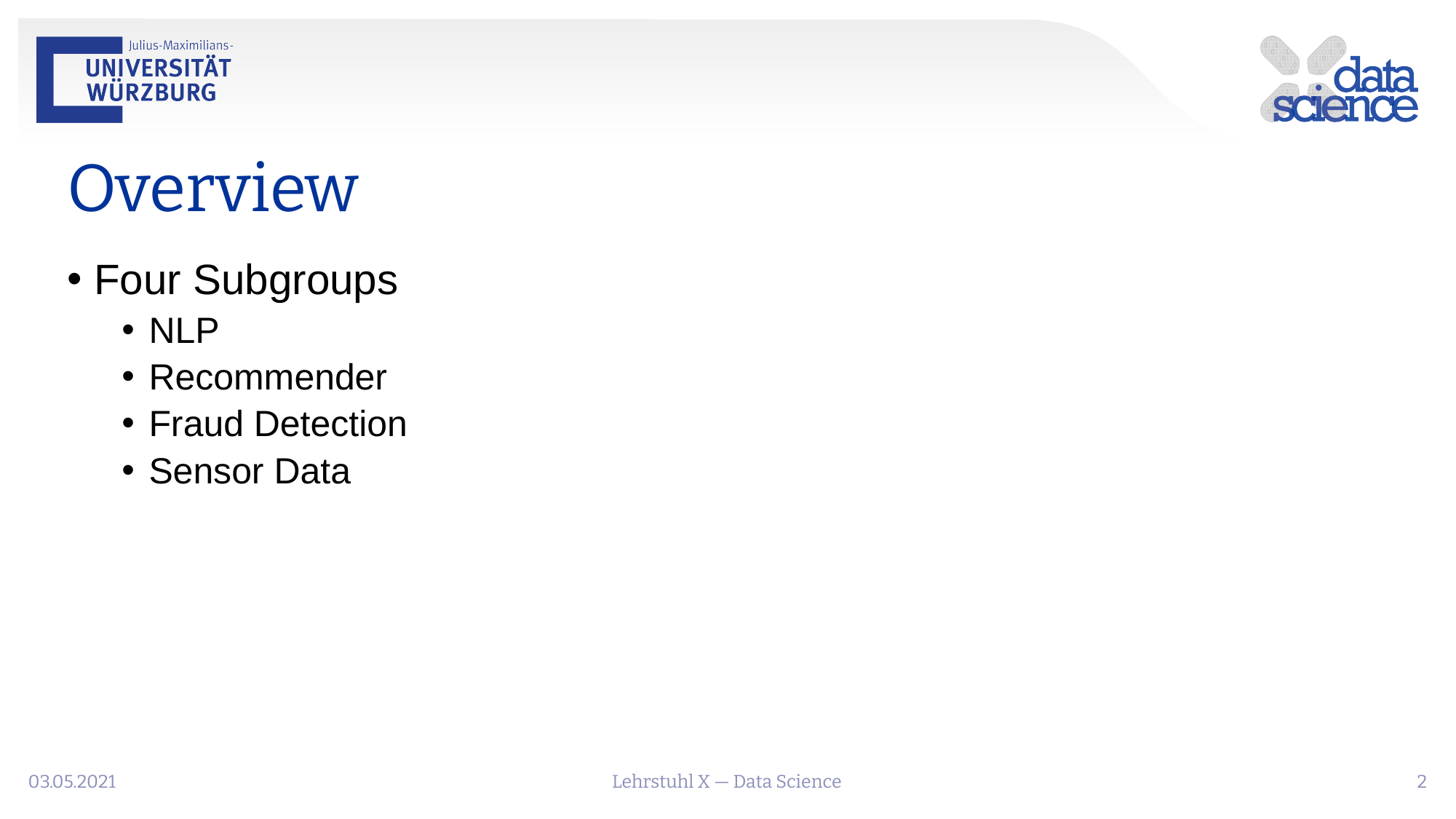

Overview
Four Subgroups
NLP
Recommender
Fraud Detection
Sensor Data
03.05.2021
Lehrstuhl X — Data Science
2